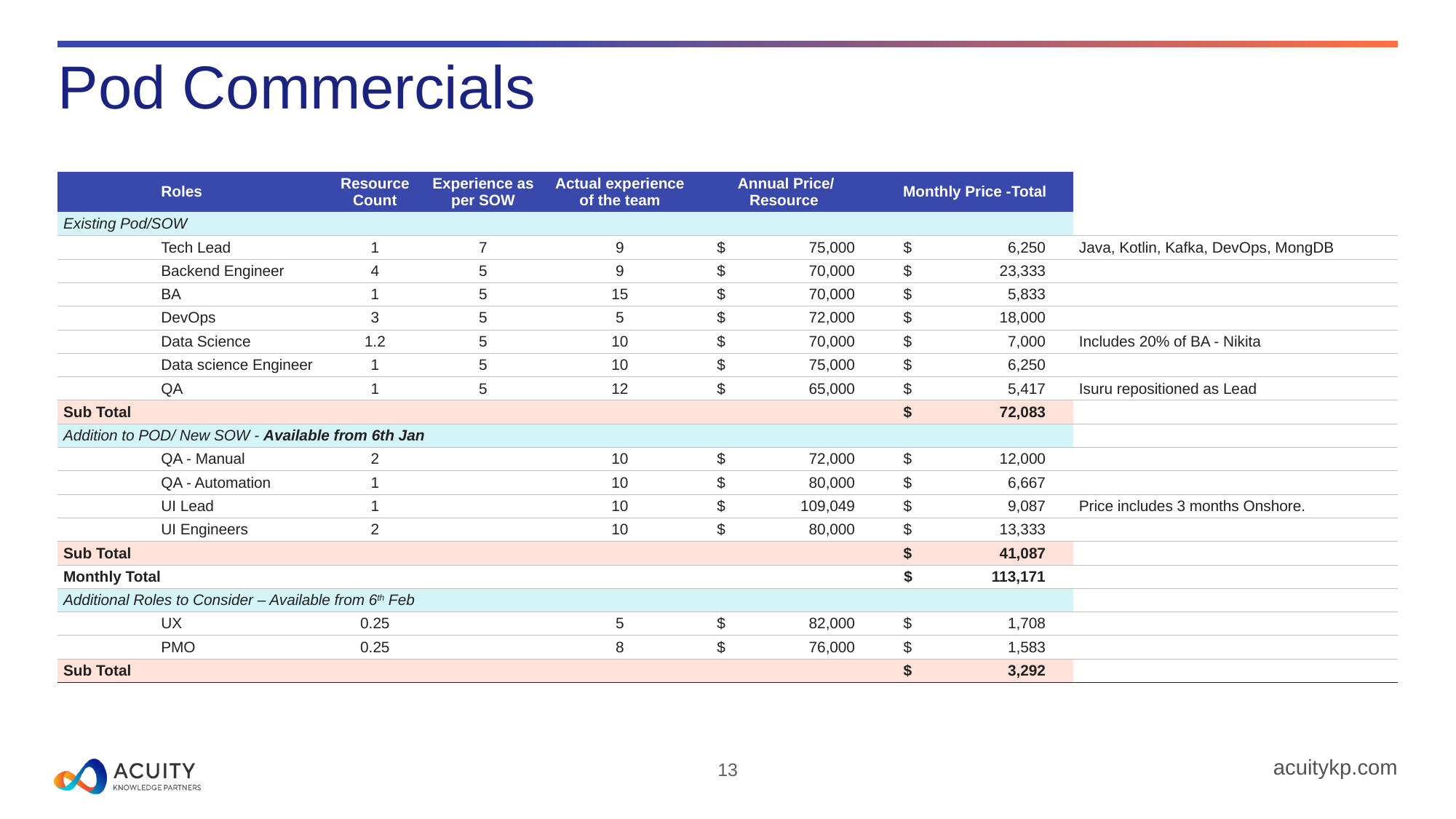

# Pod Commercials
|  | Roles | Resource Count | Experience as per SOW | Actual experience of the team | Annual Price/ Resource | Monthly Price -Total |  |
| --- | --- | --- | --- | --- | --- | --- | --- |
| Existing Pod/SOW |  |  |  |  |  |  |  |
|  | Tech Lead | 1 | 7 | 9 | $ 75,000 | $ 6,250 | Java, Kotlin, Kafka, DevOps, MongDB |
|  | Backend Engineer | 4 | 5 | 9 | $ 70,000 | $ 23,333 |  |
|  | BA | 1 | 5 | 15 | $ 70,000 | $ 5,833 |  |
|  | DevOps | 3 | 5 | 5 | $ 72,000 | $ 18,000 |  |
|  | Data Science | 1.2 | 5 | 10 | $ 70,000 | $ 7,000 | Includes 20% of BA - Nikita |
|  | Data science Engineer | 1 | 5 | 10 | $ 75,000 | $ 6,250 |  |
|  | QA | 1 | 5 | 12 | $ 65,000 | $ 5,417 | Isuru repositioned as Lead |
| Sub Total |  |  |  |  |  | $ 72,083 |  |
| Addition to POD/ New SOW - Available from 6th Jan |  |  |  |  |  |  |  |
|  | QA - Manual | 2 |  | 10 | $ 72,000 | $ 12,000 |  |
|  | QA - Automation | 1 |  | 10 | $ 80,000 | $ 6,667 |  |
|  | UI Lead | 1 |  | 10 | $ 109,049 | $ 9,087 | Price includes 3 months Onshore. |
|  | UI Engineers | 2 |  | 10 | $ 80,000 | $ 13,333 |  |
| Sub Total |  |  |  |  |  | $ 41,087 |  |
| Monthly Total |  |  |  |  |  | $ 113,171 |  |
| Additional Roles to Consider – Available from 6th Feb |  |  |  |  |  |  |  |
|  | UX | 0.25 |  | 5 | $ 82,000 | $ 1,708 |  |
|  | PMO | 0.25 |  | 8 | $ 76,000 | $ 1,583 |  |
| Sub Total |  |  |  |  |  | $ 3,292 |  |